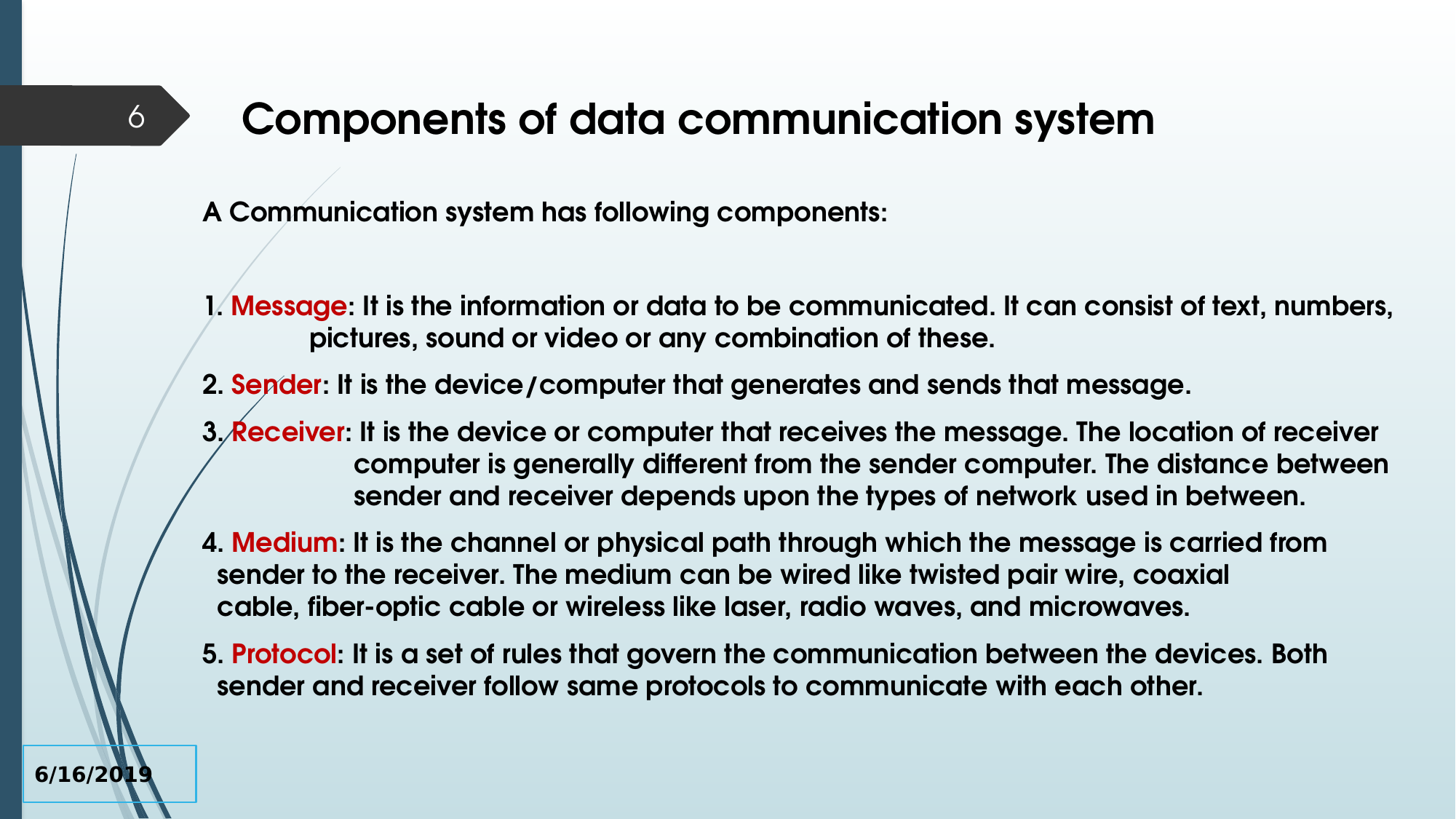

# Components of data communication system
6
A Communication system has following components:

1. Message: It is the information or data to be communicated. It can consist of text, numbers, 			pictures, sound or video or any combination of these.
2. Sender: It is the device/computer that generates and sends that message.
3. Receiver: It is the device or computer that receives the message. The location of receiver 		      computer is generally different from the sender computer. The distance between 		      sender and receiver depends upon the types of network used in between.
4. Medium: It is the channel or physical path through which the message is carried from 			     sender to the receiver. The medium can be wired like twisted pair wire, coaxial 			     cable, fiber-optic cable or wireless like laser, radio waves, and microwaves.
5. Protocol: It is a set of rules that govern the communication between the devices. Both 			     sender and receiver follow same protocols to communicate with each other.

6/16/2019